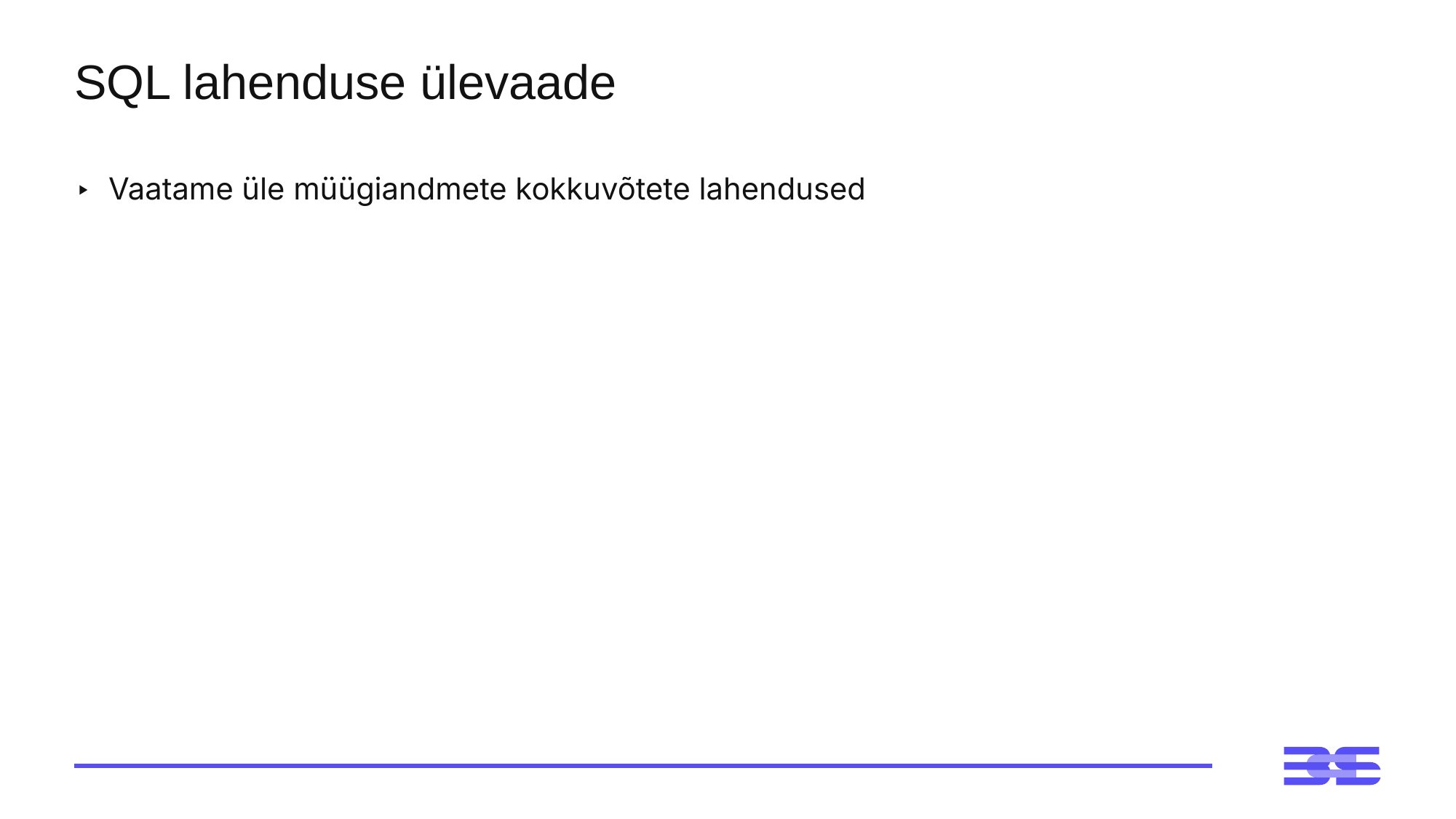

# SQL lahenduse ülevaade
Vaatame üle müügiandmete kokkuvõtete lahendused